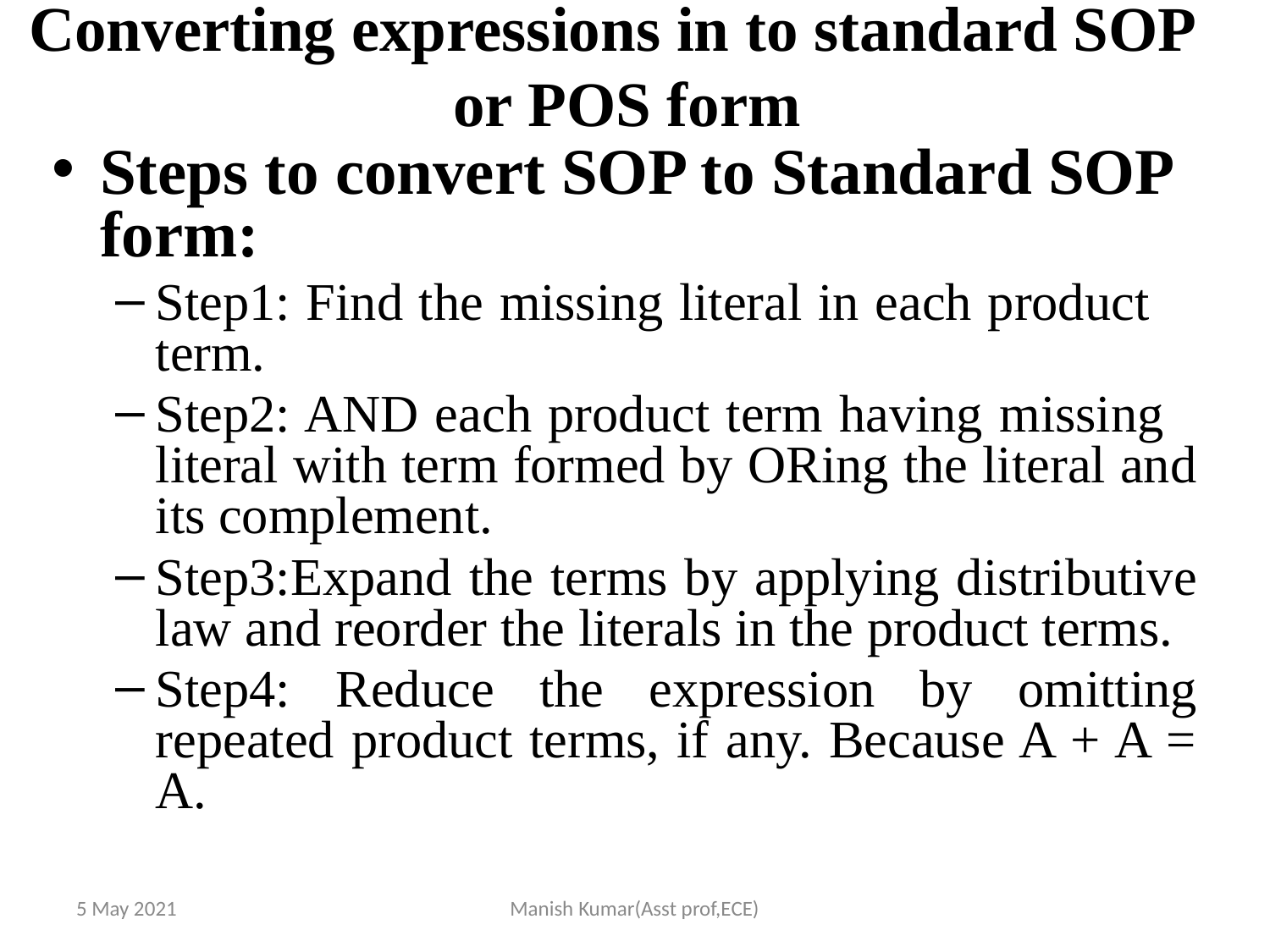

# Converting expressions in to standard SOP   or POS form
Steps to convert SOP to Standard SOP form:
Step1: Find the missing literal in each product    term.
Step2: AND each product term having missing   literal with term formed by ORing the literal and its complement.
Step3:Expand the terms by applying distributive law and reorder the literals in the product terms.
Step4: Reduce the expression by omitting repeated product terms, if any. Because A + A = A.
5 May 2021
Manish Kumar(Asst prof,ECE)